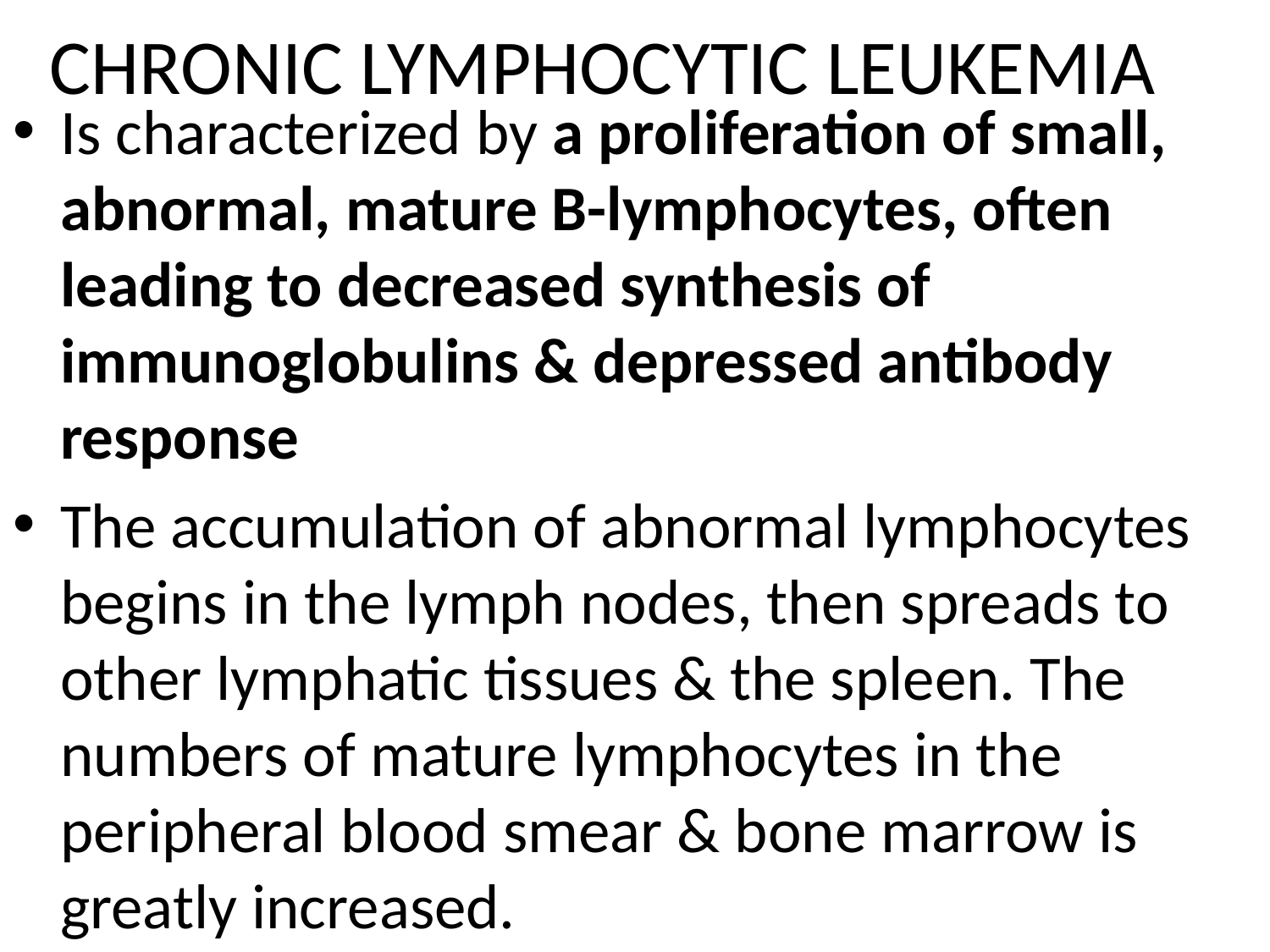

# CHRONIC LYMPHOCYTIC LEUKEMIA
Is characterized by a proliferation of small, abnormal, mature B-lymphocytes, often leading to decreased synthesis of immunoglobulins & depressed antibody response
The accumulation of abnormal lymphocytes begins in the lymph nodes, then spreads to other lymphatic tissues & the spleen. The numbers of mature lymphocytes in the peripheral blood smear & bone marrow is greatly increased.